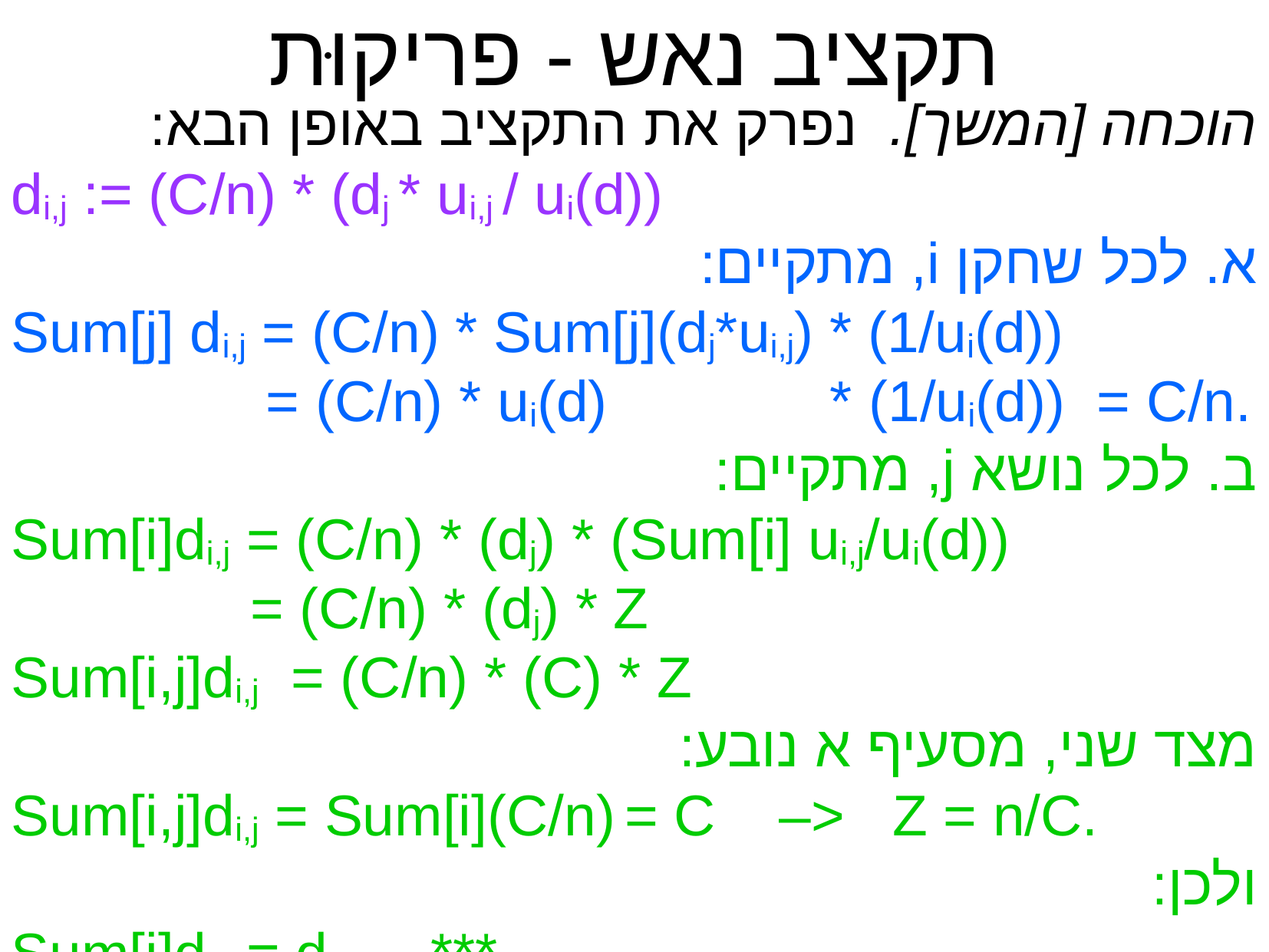

תקציב נאש - פריקוּת
הוכחה [המשך].  נפרק את התקציב באופן הבא:
di,j := (C/n) * (dj * ui,j / ui(d))
א. לכל שחקן i, מתקיים:
Sum[j] di,j = (C/n) * Sum[j](dj*ui,j) * (1/ui(d))
                = (C/n) * ui(d)              * (1/ui(d))  = C/n.
ב. לכל נושא j, מתקיים:
Sum[i]di,j = (C/n) * (dj) * (Sum[i] ui,j/ui(d))
               = (C/n) * (dj) * Z
Sum[i,j]di,j  = (C/n) * (C) * Z
מצד שני, מסעיף א נובע:
Sum[i,j]di,j = Sum[i](C/n) = C    –>   Z = n/C.
ולכן:
Sum[i]di,j = dj.     ***